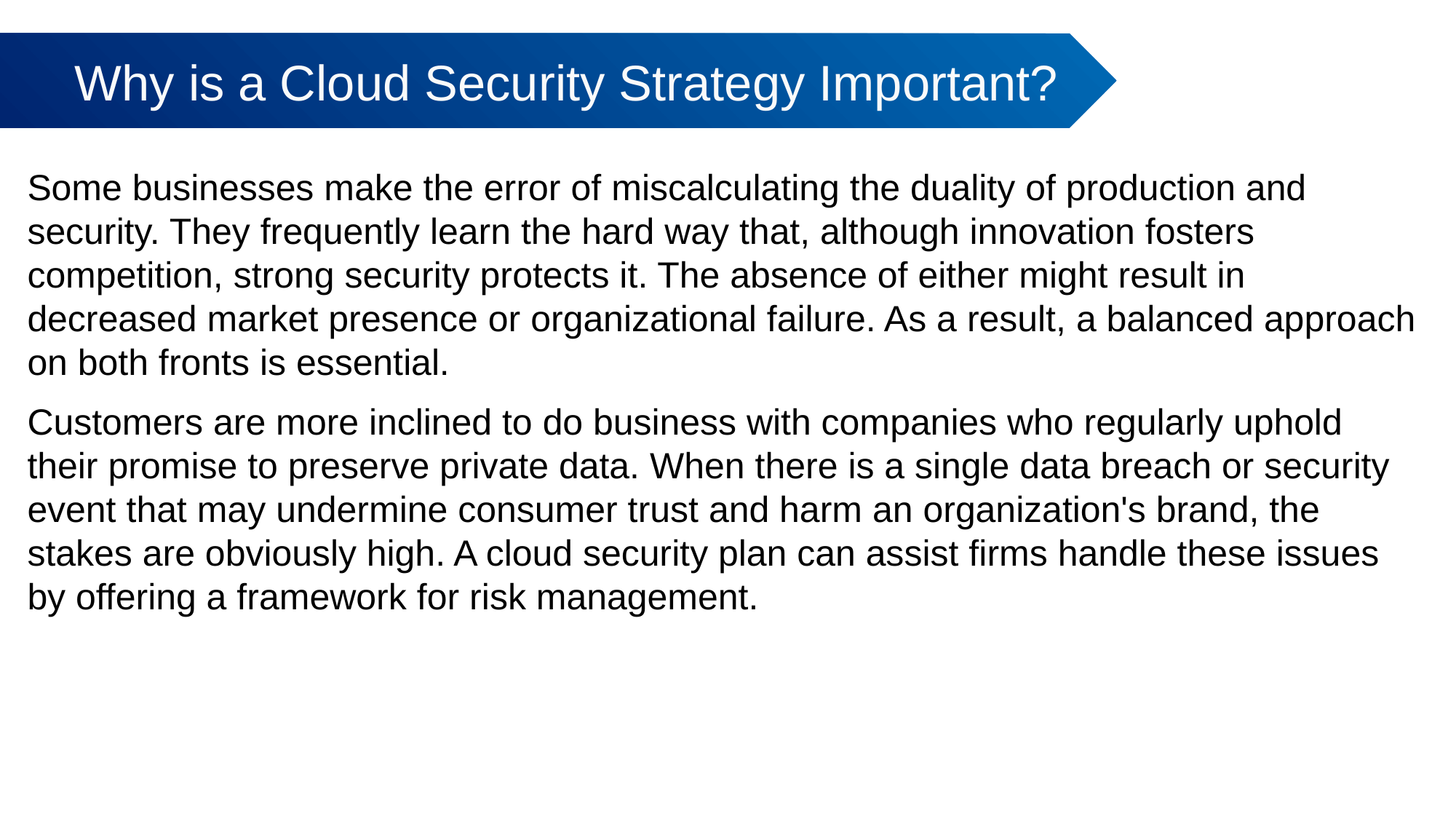

Why is a Cloud Security Strategy Important?
# Some businesses make the error of miscalculating the duality of production and security. They frequently learn the hard way that, although innovation fosters competition, strong security protects it. The absence of either might result in decreased market presence or organizational failure. As a result, a balanced approach on both fronts is essential.
Customers are more inclined to do business with companies who regularly uphold their promise to preserve private data. When there is a single data breach or security event that may undermine consumer trust and harm an organization's brand, the stakes are obviously high. A cloud security plan can assist firms handle these issues by offering a framework for risk management.